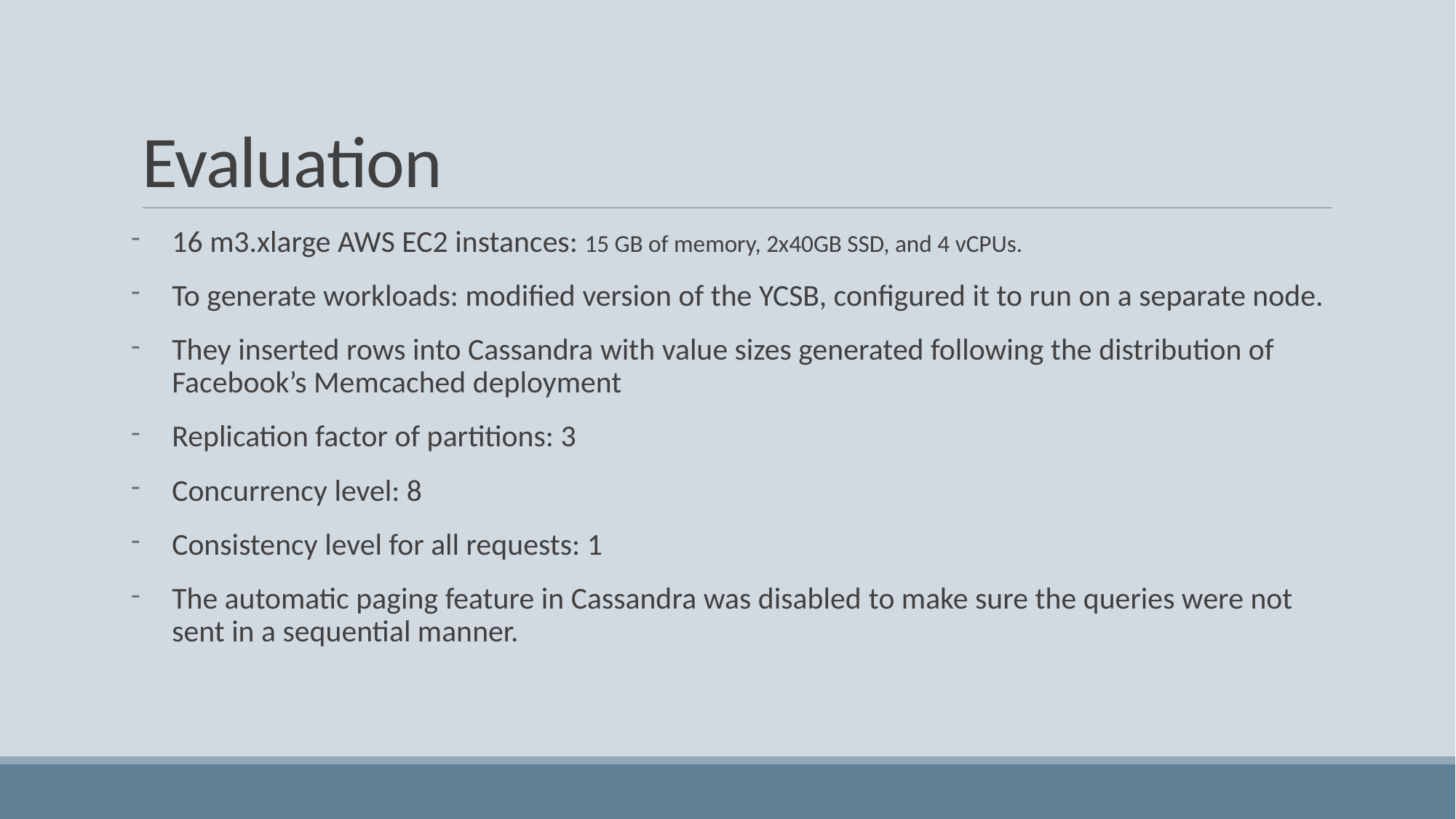

# Evaluation
16 m3.xlarge AWS EC2 instances: 15 GB of memory, 2x40GB SSD, and 4 vCPUs.
To generate workloads: modified version of the YCSB, configured it to run on a separate node.
They inserted rows into Cassandra with value sizes generated following the distribution of Facebook’s Memcached deployment
Replication factor of partitions: 3
Concurrency level: 8
Consistency level for all requests: 1
The automatic paging feature in Cassandra was disabled to make sure the queries were not sent in a sequential manner.